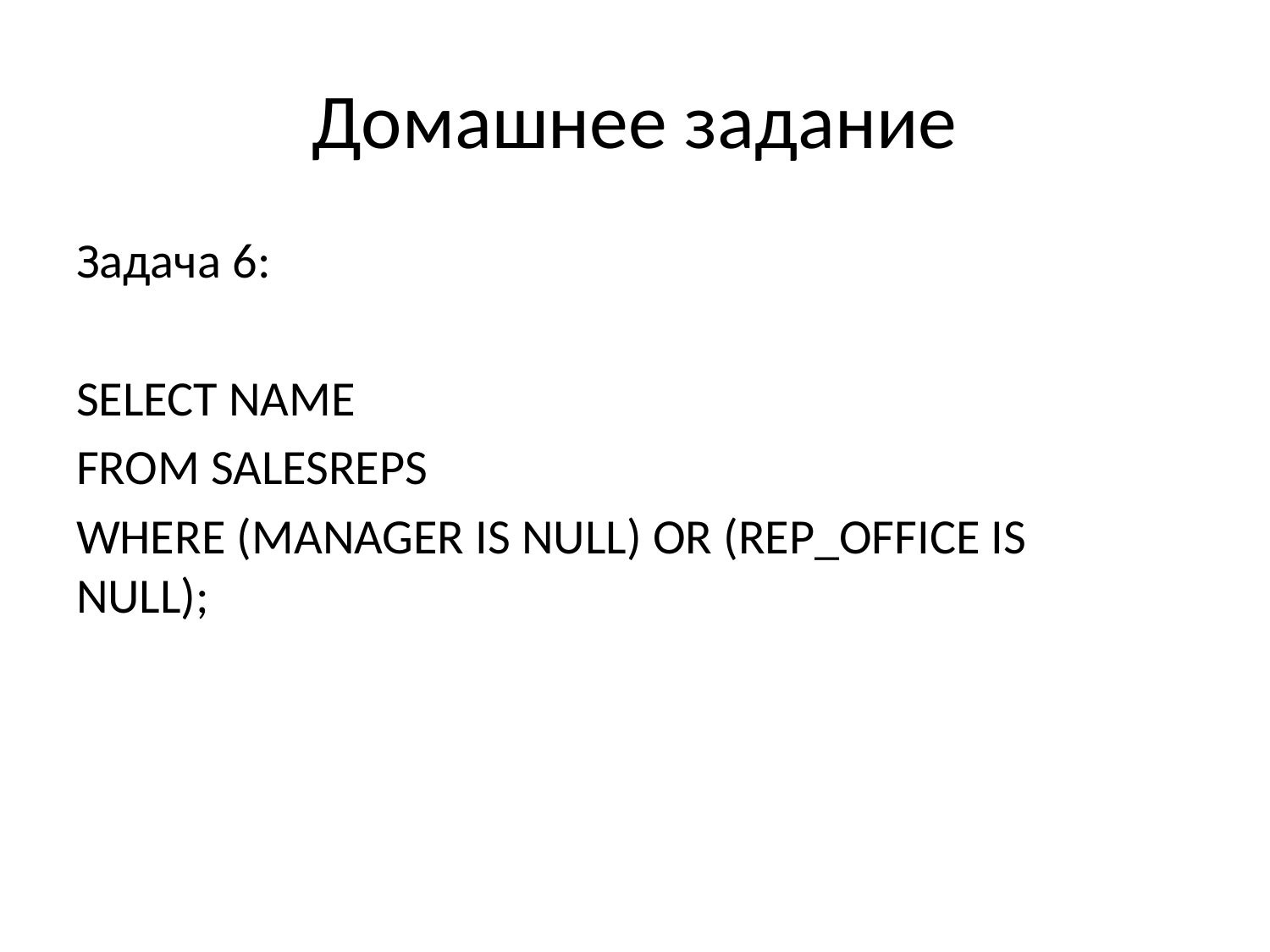

# Домашнее задание
Задача 6:

SELECT NAME
FROM SALESREPS
WHERE (MANAGER IS NULL) OR (REP_OFFICE IS NULL);